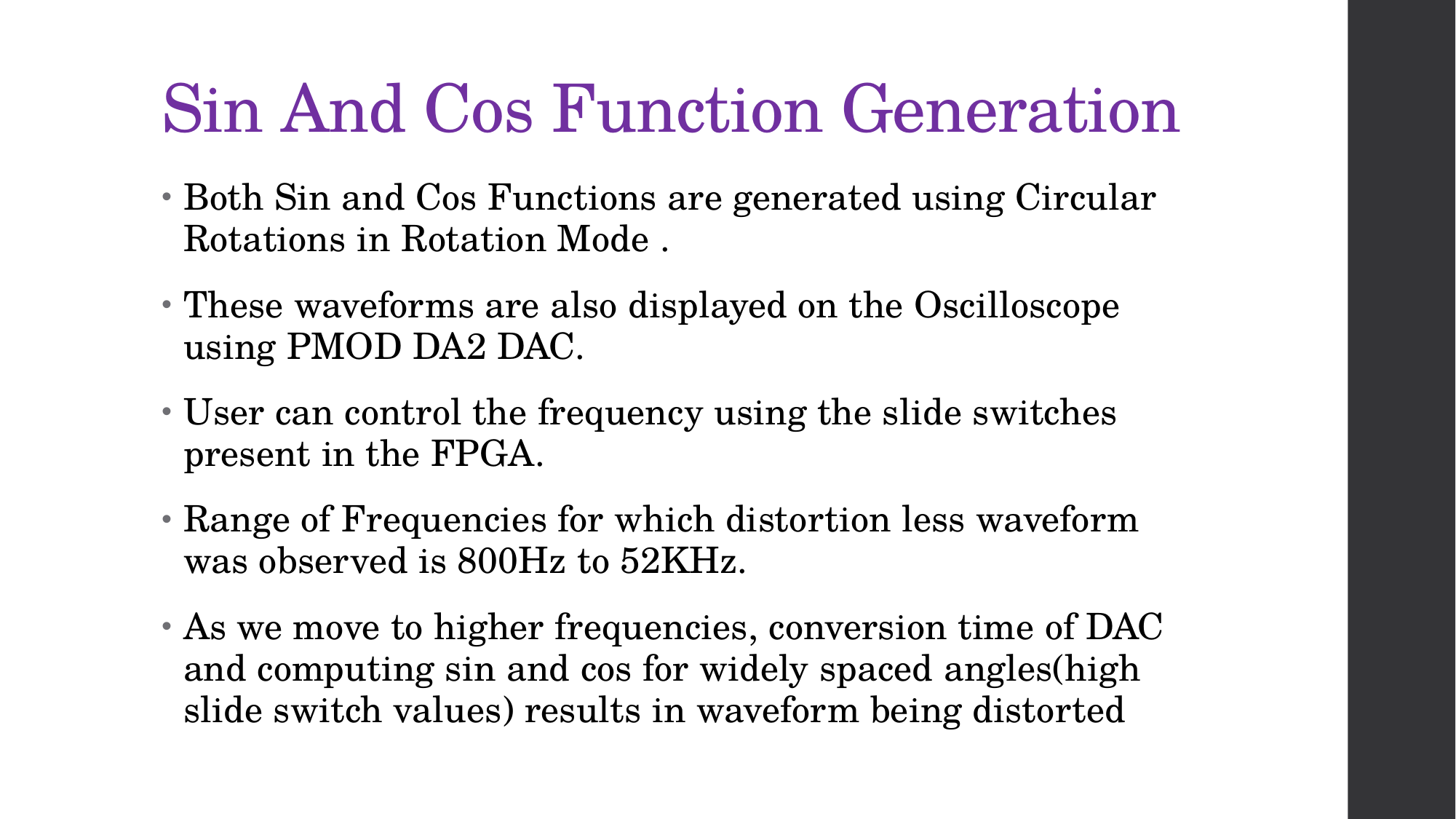

# Sin And Cos Function Generation
Both Sin and Cos Functions are generated using Circular Rotations in Rotation Mode .
These waveforms are also displayed on the Oscilloscope using PMOD DA2 DAC.
User can control the frequency using the slide switches present in the FPGA.
Range of Frequencies for which distortion less waveform was observed is 800Hz to 52KHz.
As we move to higher frequencies, conversion time of DAC and computing sin and cos for widely spaced angles(high slide switch values) results in waveform being distorted